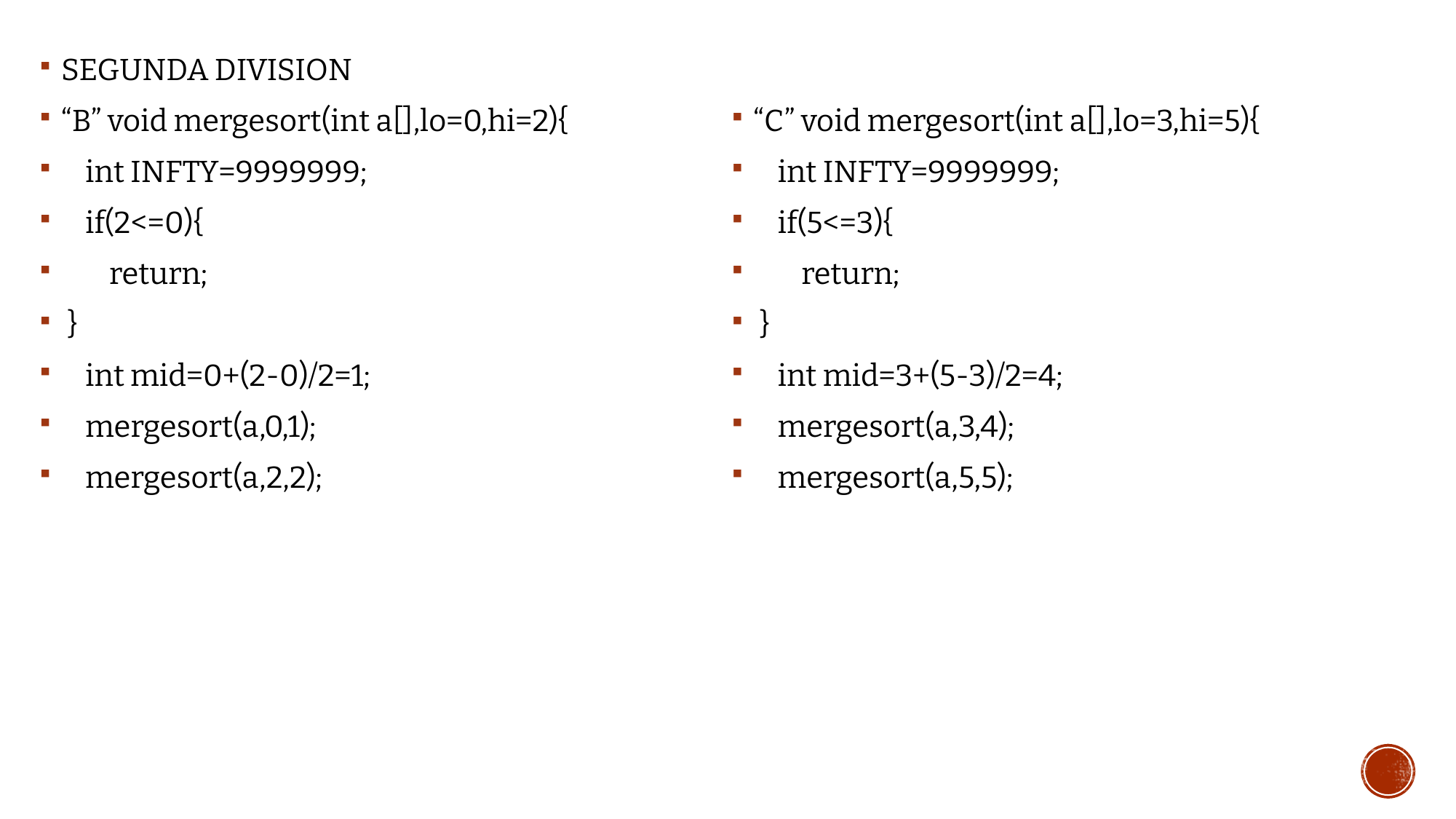

SEGUNDA DIVISION
“B” void mergesort(int a[],lo=0,hi=2){
    int INFTY=9999999;
    if(2<=0){
        return;
 }
    int mid=0+(2-0)/2=1;
    mergesort(a,0,1);
    mergesort(a,2,2);

“C” void mergesort(int a[],lo=3,hi=5){
    int INFTY=9999999;
    if(5<=3){
        return;
 }
    int mid=3+(5-3)/2=4;
    mergesort(a,3,4);
    mergesort(a,5,5);